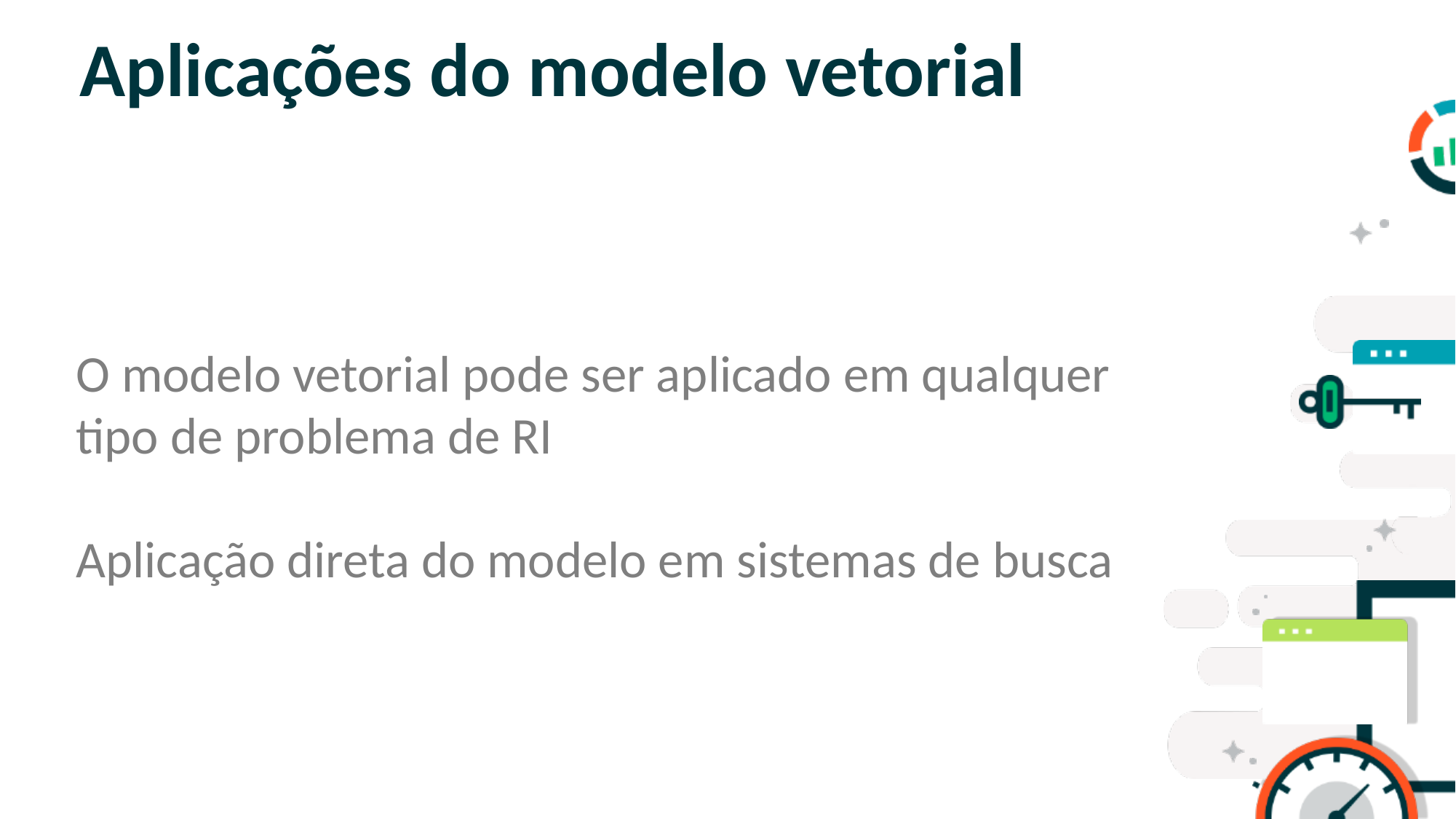

# Aplicações do modelo vetorial
O modelo vetorial pode ser aplicado em qualquer tipo de problema de RI
Aplicação direta do modelo em sistemas de busca
SLIDE PARA TÓPICOS